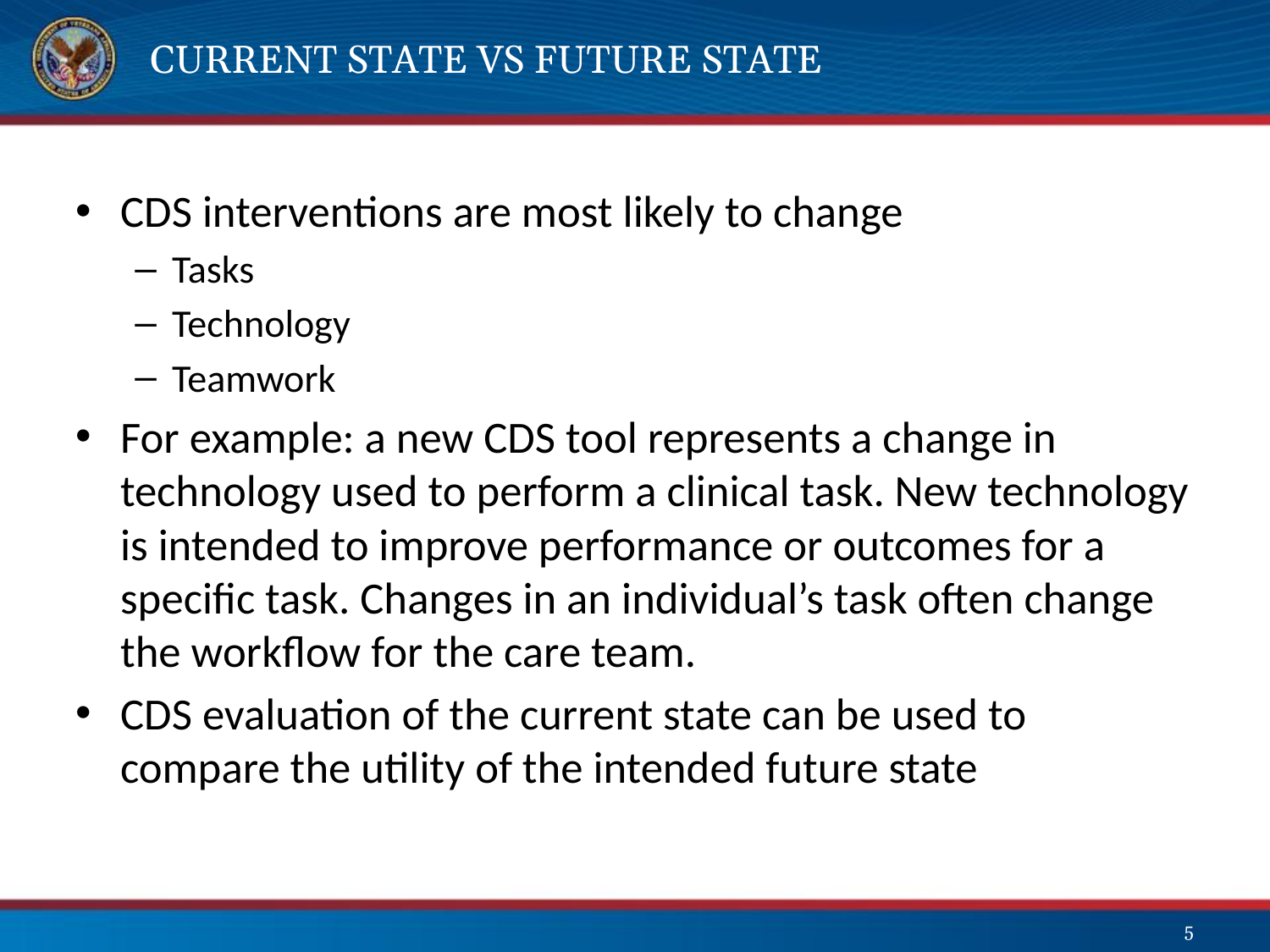

# Current State vs Future State
CDS interventions are most likely to change
Tasks
Technology
Teamwork
For example: a new CDS tool represents a change in technology used to perform a clinical task. New technology is intended to improve performance or outcomes for a specific task. Changes in an individual’s task often change the workflow for the care team.
CDS evaluation of the current state can be used to compare the utility of the intended future state
5